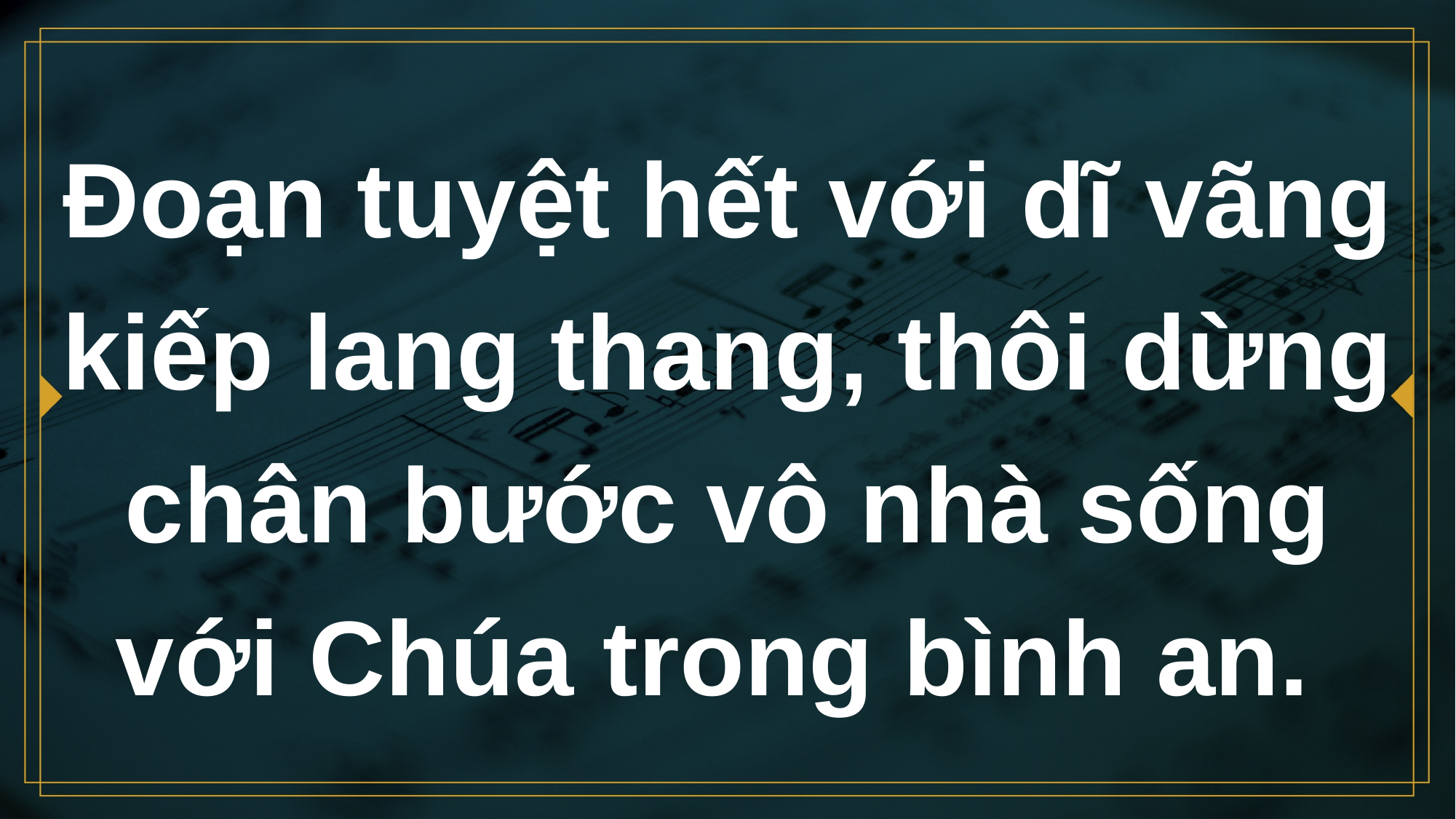

# Đoạn tuyệt hết với dĩ vãng kiếp lang thang, thôi dừng chân bước vô nhà sống với Chúa trong bình an.